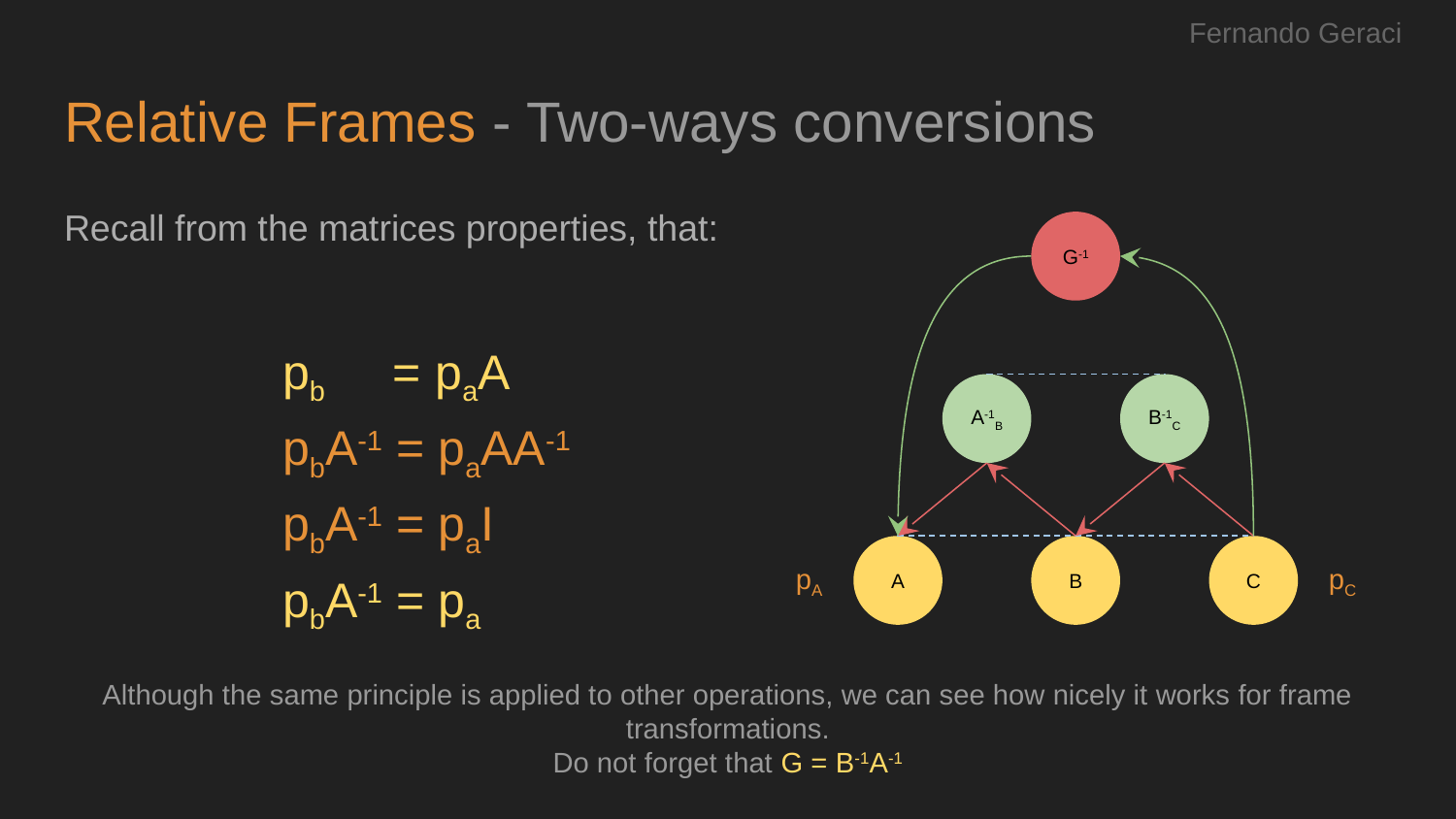

Fernando Geraci
# Relative Frames - Two-ways conversions
Recall from the matrices properties, that:

pb     = paA
pbA-1 = paAA-1
pbA-1 = paI
pbA-1 = pa
G-1
A-1B
B-1C
A
B
C
pA
pC
Although the same principle is applied to other operations, we can see how nicely it works for frame transformations.
Do not forget that G = B-1A-1